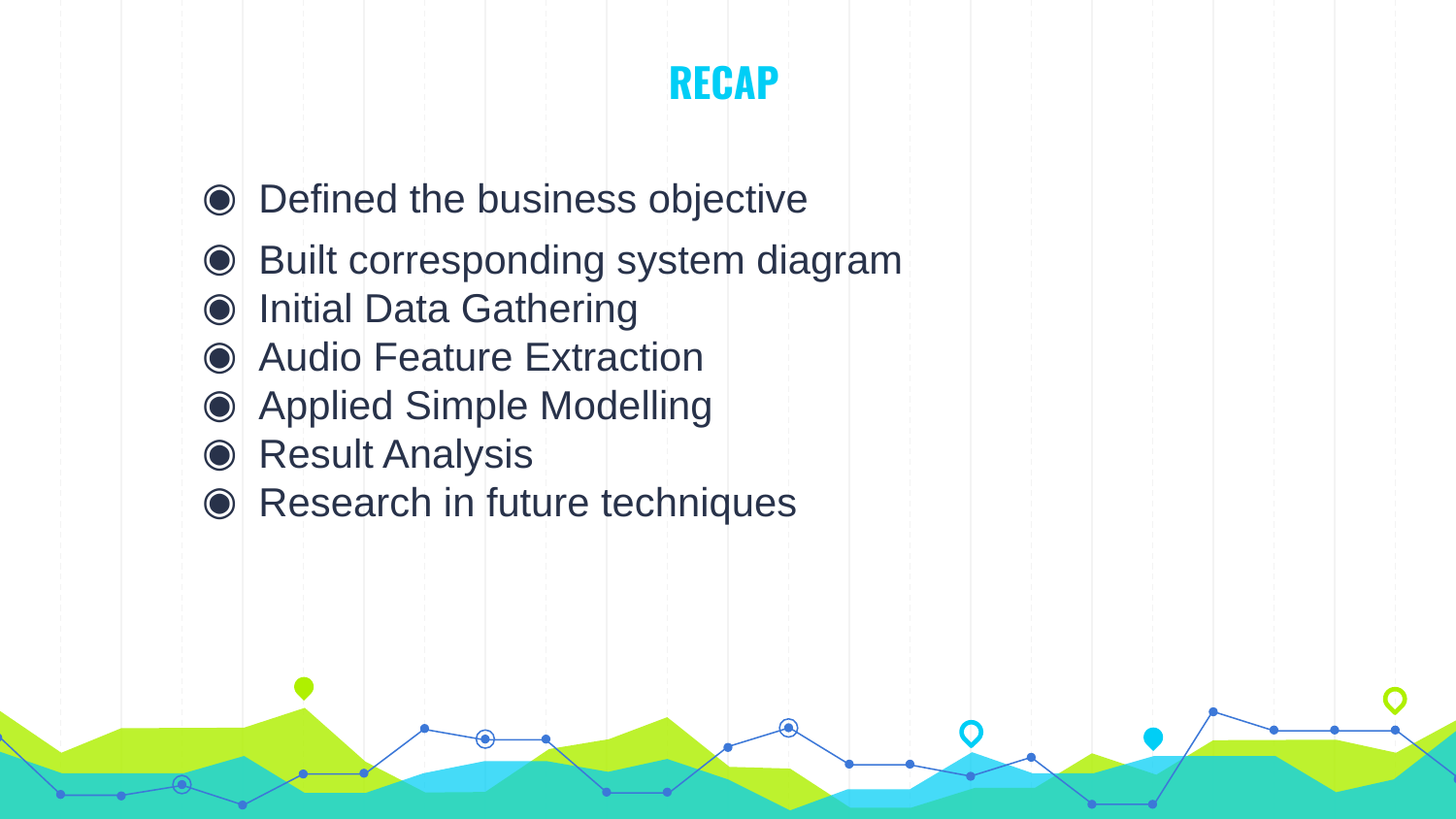

# RECAP
Defined the business objective
Built corresponding system diagram
Initial Data Gathering
Audio Feature Extraction
Applied Simple Modelling
Result Analysis
Research in future techniques